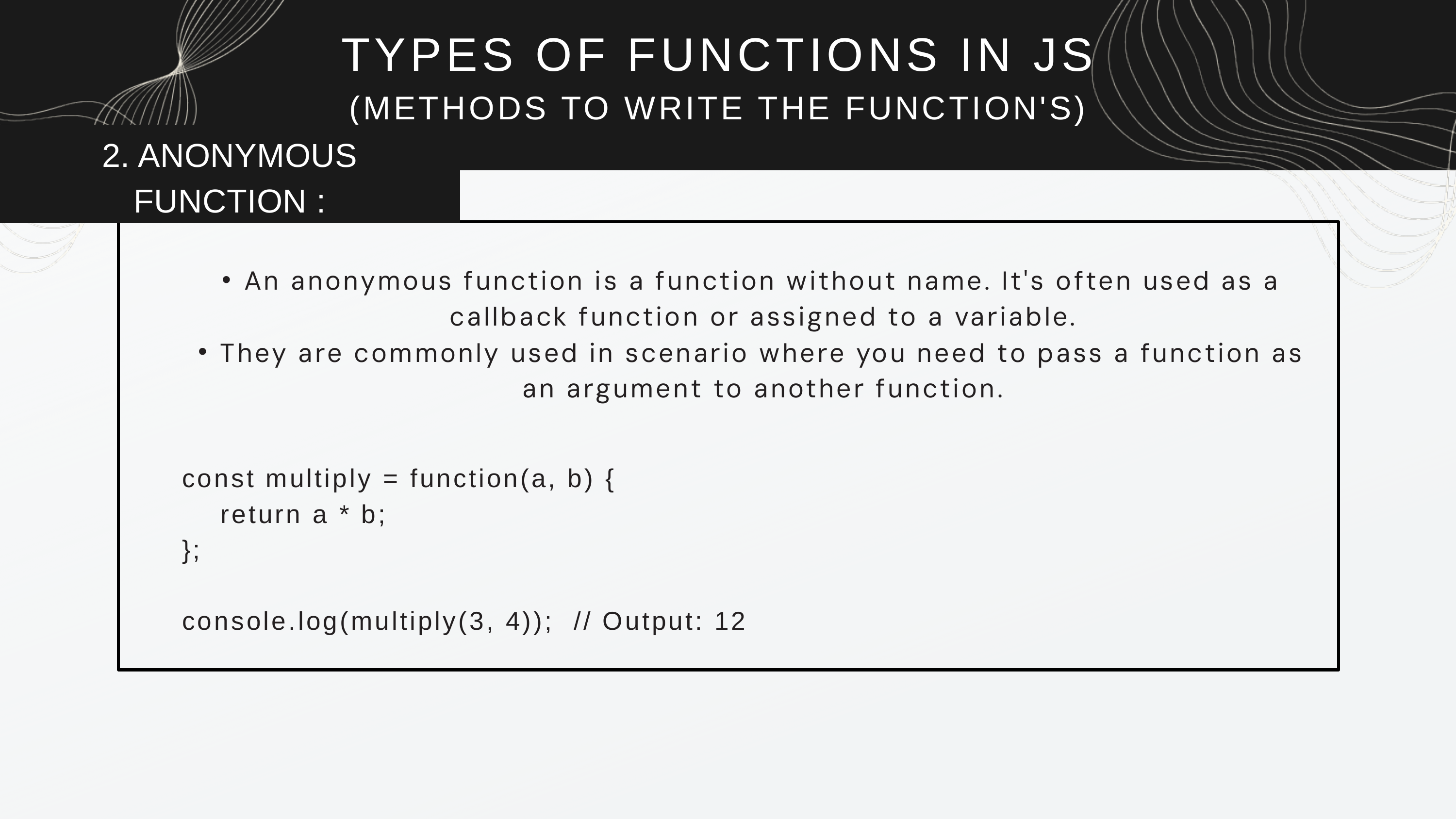

TYPES OF FUNCTIONS IN JS
(METHODS TO WRITE THE FUNCTION'S)

2. ANONYMOUS FUNCTION :

An anonymous function is a function without name. It's often used as a callback function or assigned to a variable.
They are commonly used in scenario where you need to pass a function as an argument to another function.
const multiply = function(a, b) {
    return a * b;
};

console.log(multiply(3, 4));  // Output: 12